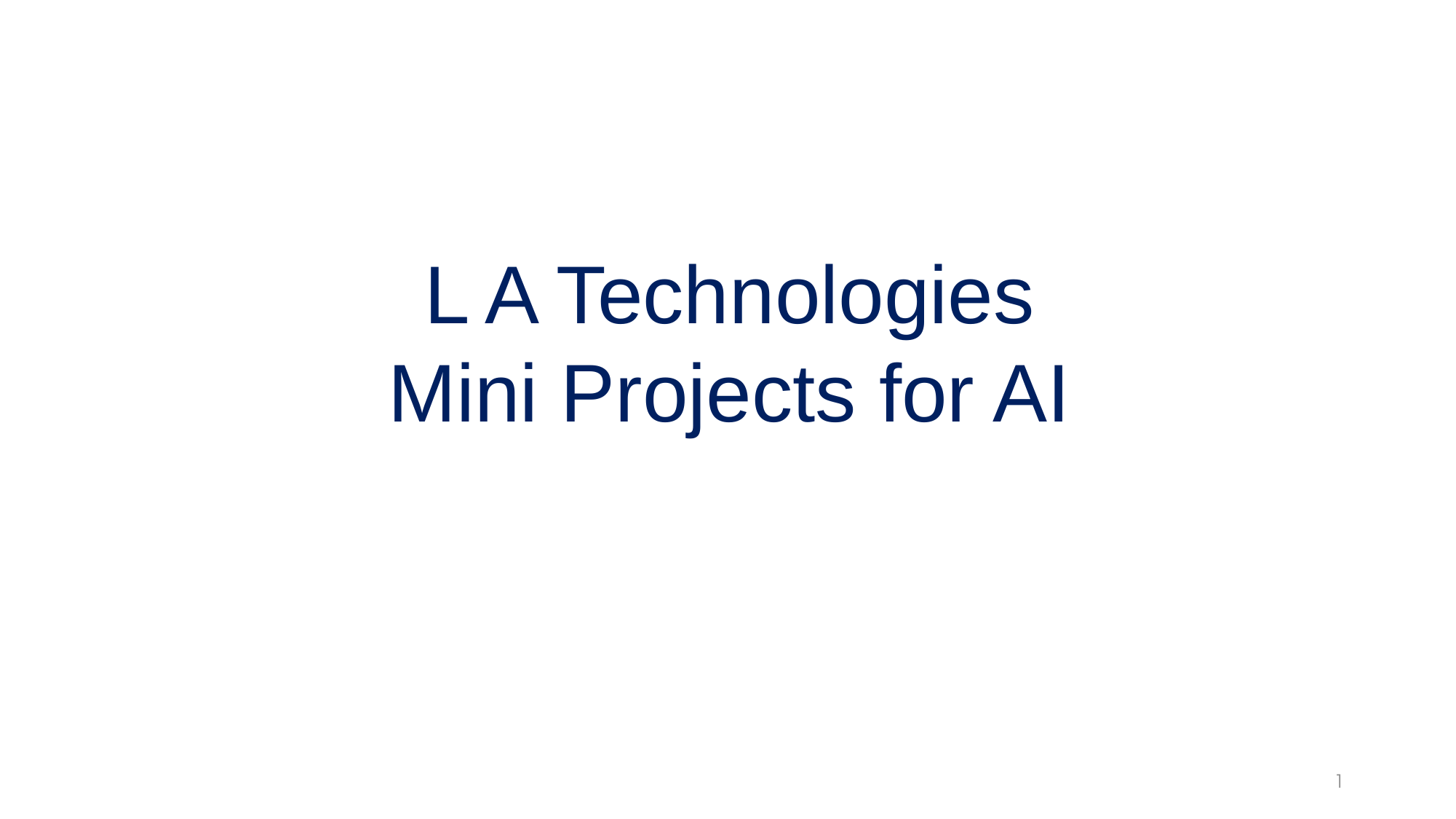

L A Technologies
Mini Projects for AI

1